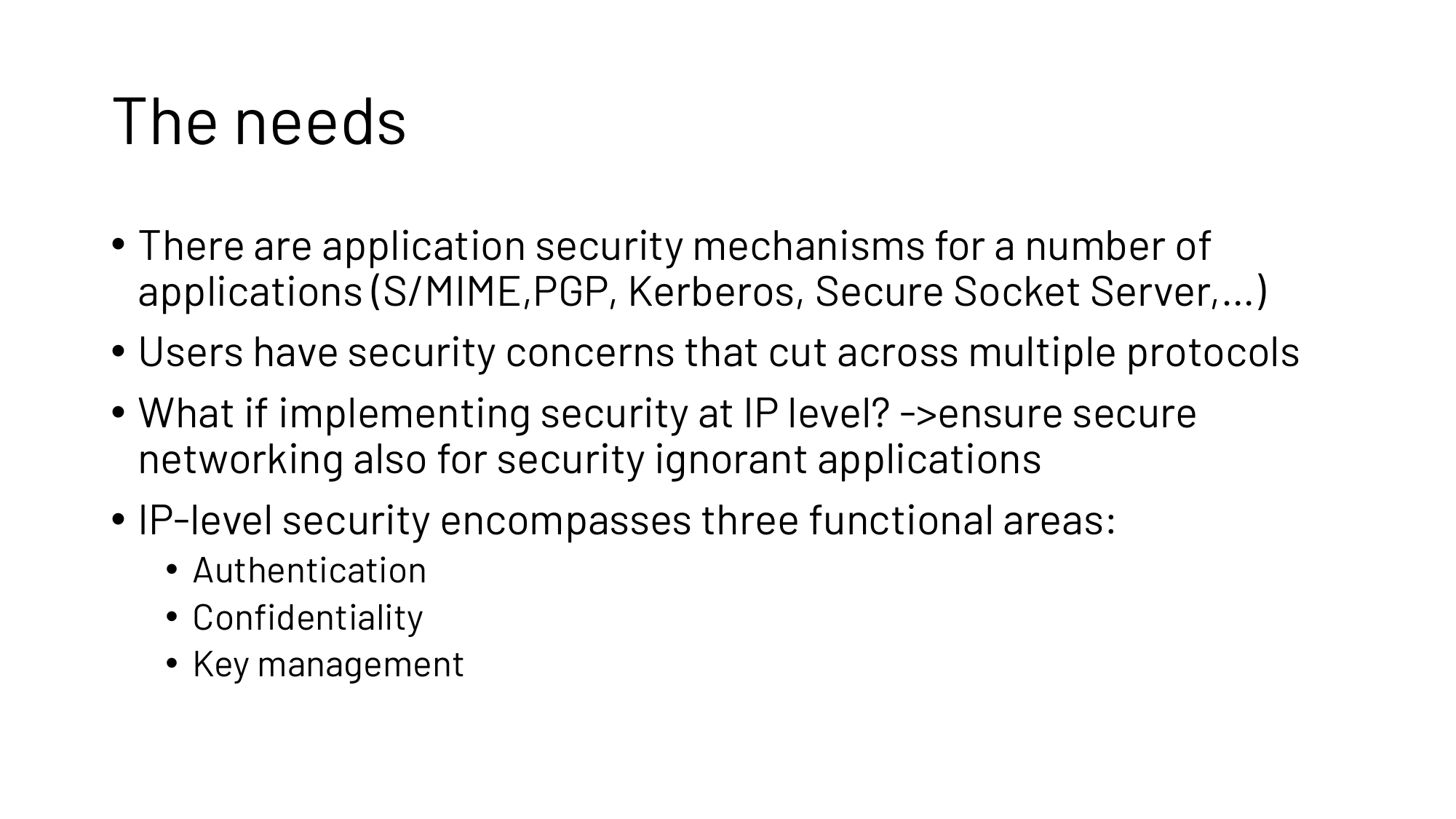

# The needs
There are application security mechanisms for a number of applications (S/MIME,PGP, Kerberos, Secure Socket Server,…)
Users have security concerns that cut across multiple protocols
What if implementing security at IP level? ->ensure secure networking also for security ignorant applications
IP-level security encompasses three functional areas:
Authentication
Confidentiality
Key management